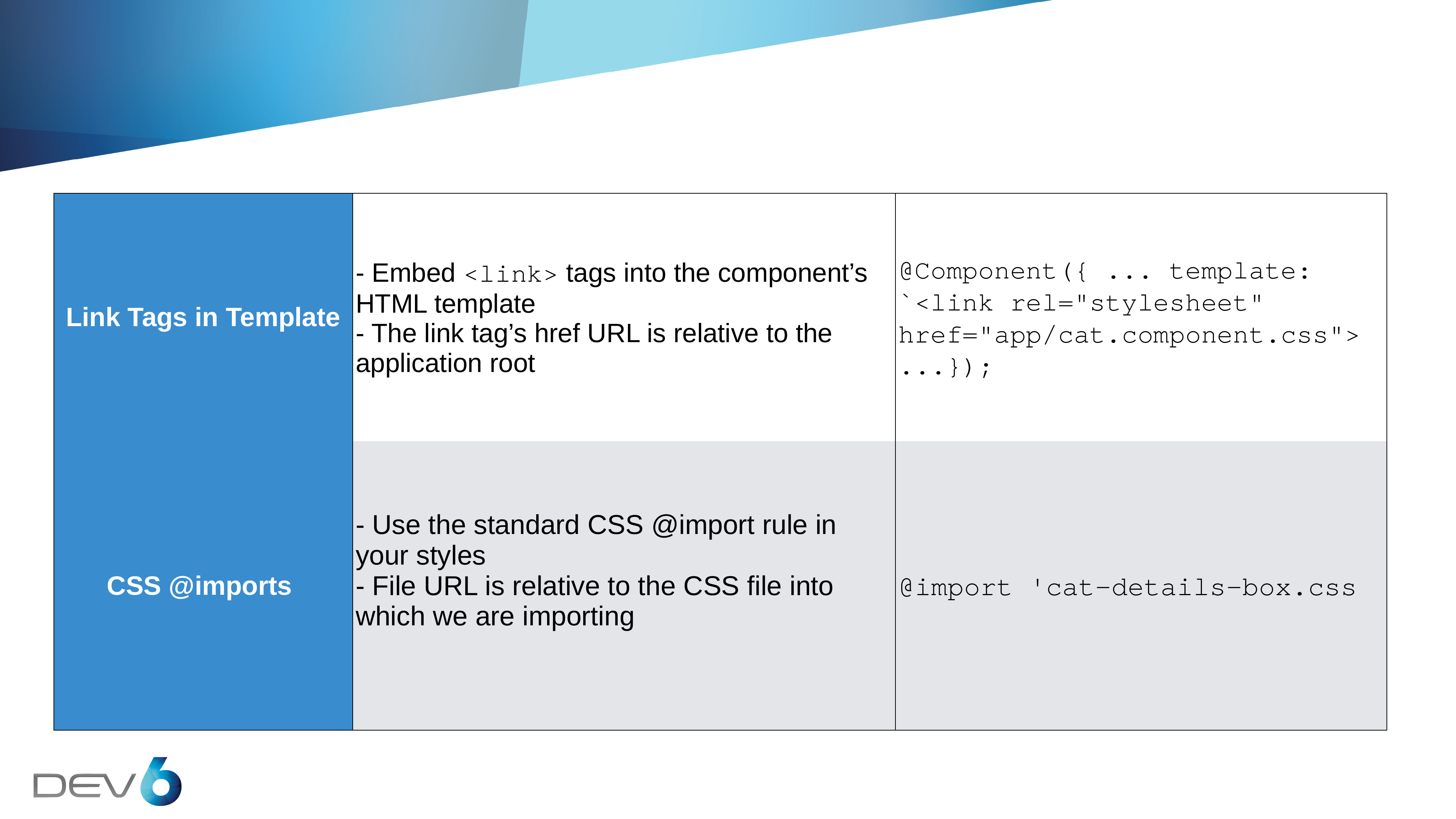

| Link Tags in Template | - Embed <link> tags into the component’s HTML template - The link tag’s href URL is relative to the application root | @Component({ ... template: `<link rel="stylesheet" href="app/cat.component.css"> ...}); |
| --- | --- | --- |
| CSS @imports | - Use the standard CSS @import rule in your styles - File URL is relative to the CSS file into which we are importing | @import 'cat-details-box.css |